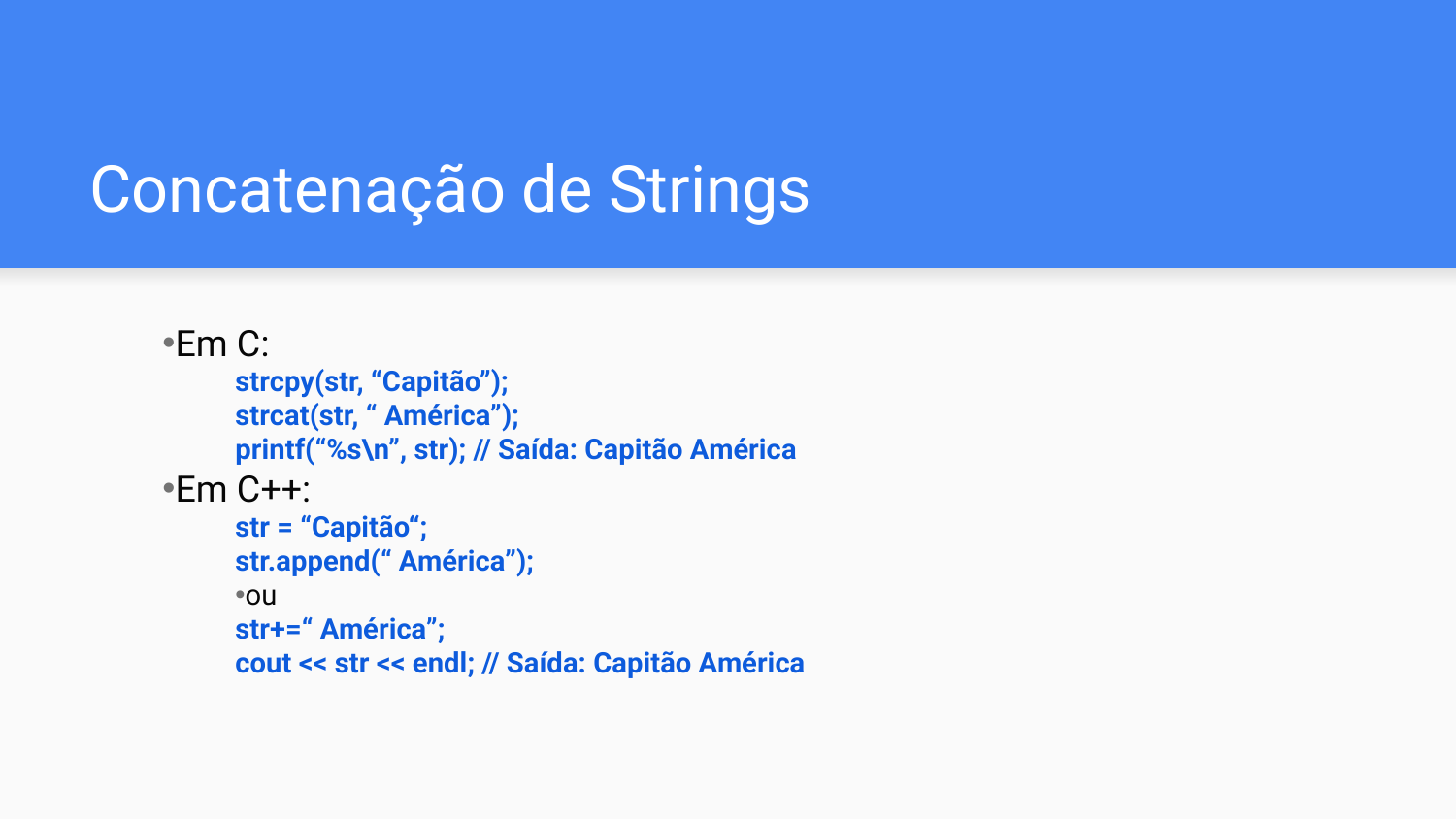

# Concatenação de Strings
Em C:
strcpy(str, “Capitão”);
strcat(str, “ América”);
printf(“%s\n”, str); // Saída: Capitão América
Em C++:
str = “Capitão“;
str.append(“ América”);
ou
str+=“ América”;
cout << str << endl; // Saída: Capitão América